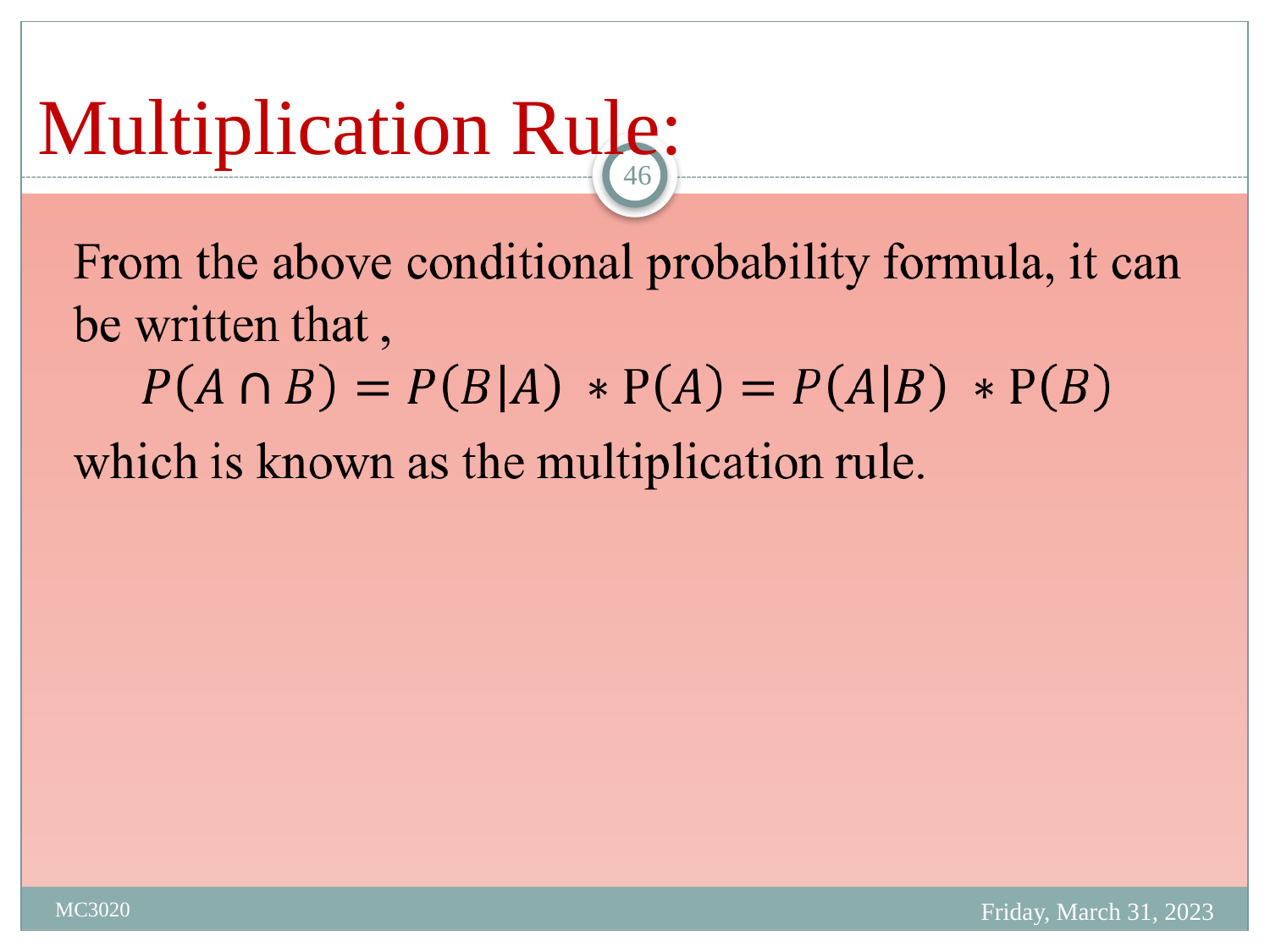

# Multiplication Rule:
46

Friday, March 31, 2023
MC3020